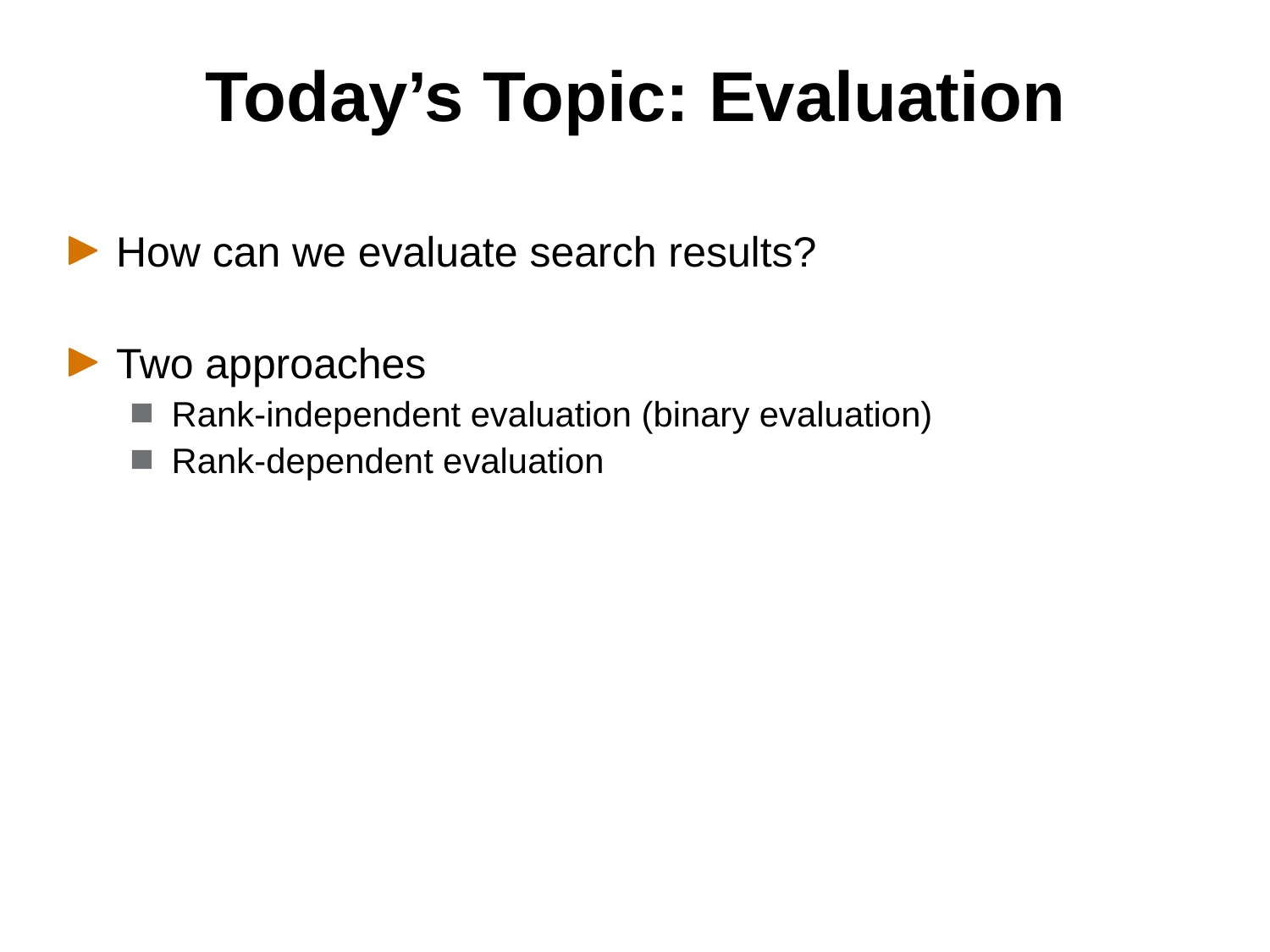

# Today’s Topic: Evaluation
How can we evaluate search results?

Two approaches
Rank-independent evaluation (binary evaluation)
Rank-dependent evaluation